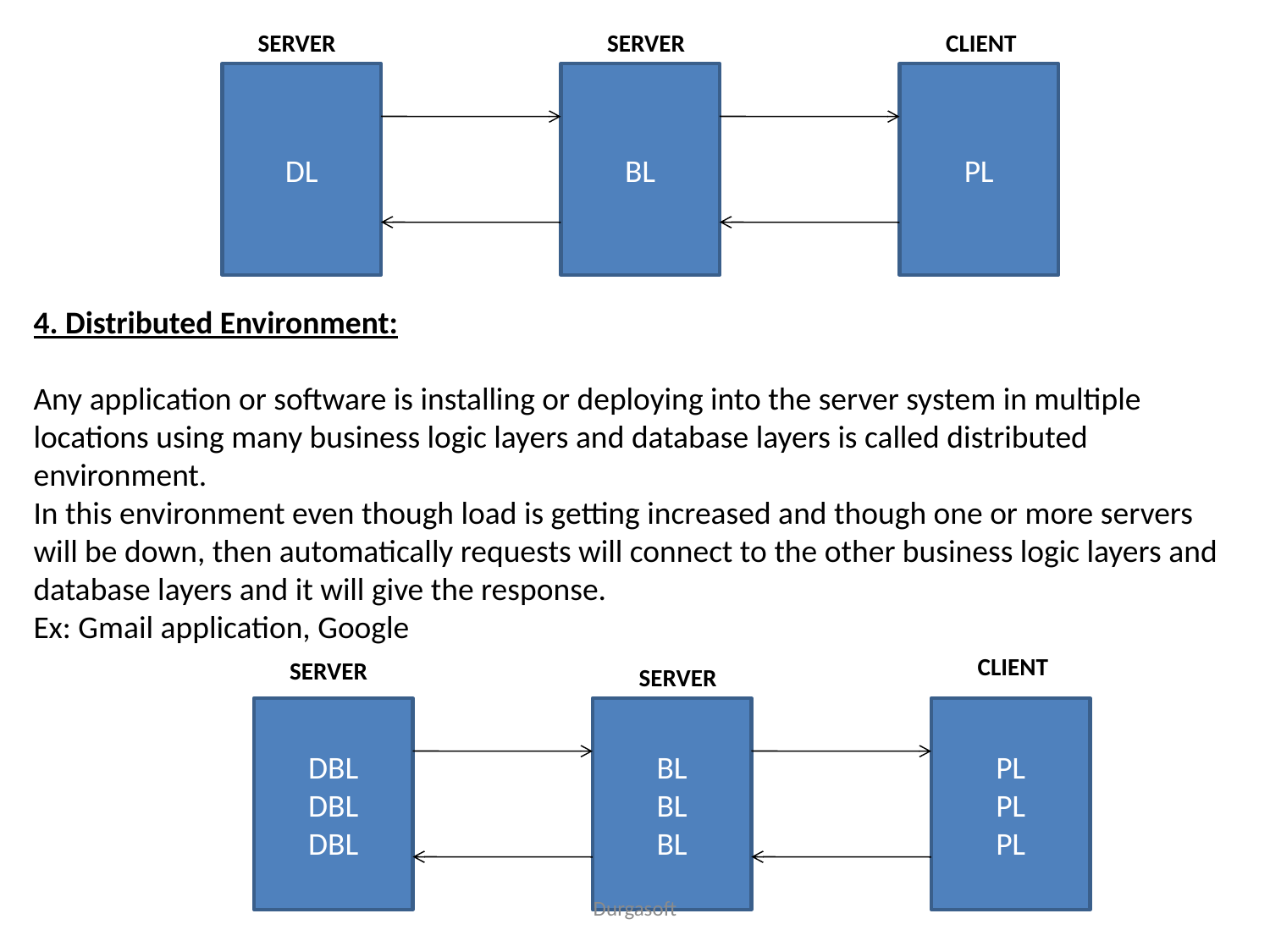

SERVER
SERVER
CLIENT
DL
BL
PL
4. Distributed Environment:

Any application or software is installing or deploying into the server system in multiple locations using many business logic layers and database layers is called distributed environment.
In this environment even though load is getting increased and though one or more servers will be down, then automatically requests will connect to the other business logic layers and database layers and it will give the response.
Ex: Gmail application, Google
CLIENT
SERVER
SERVER
DBL
DBL
DBL
BL
BL
BL
PL
PL
PL
Durgasoft